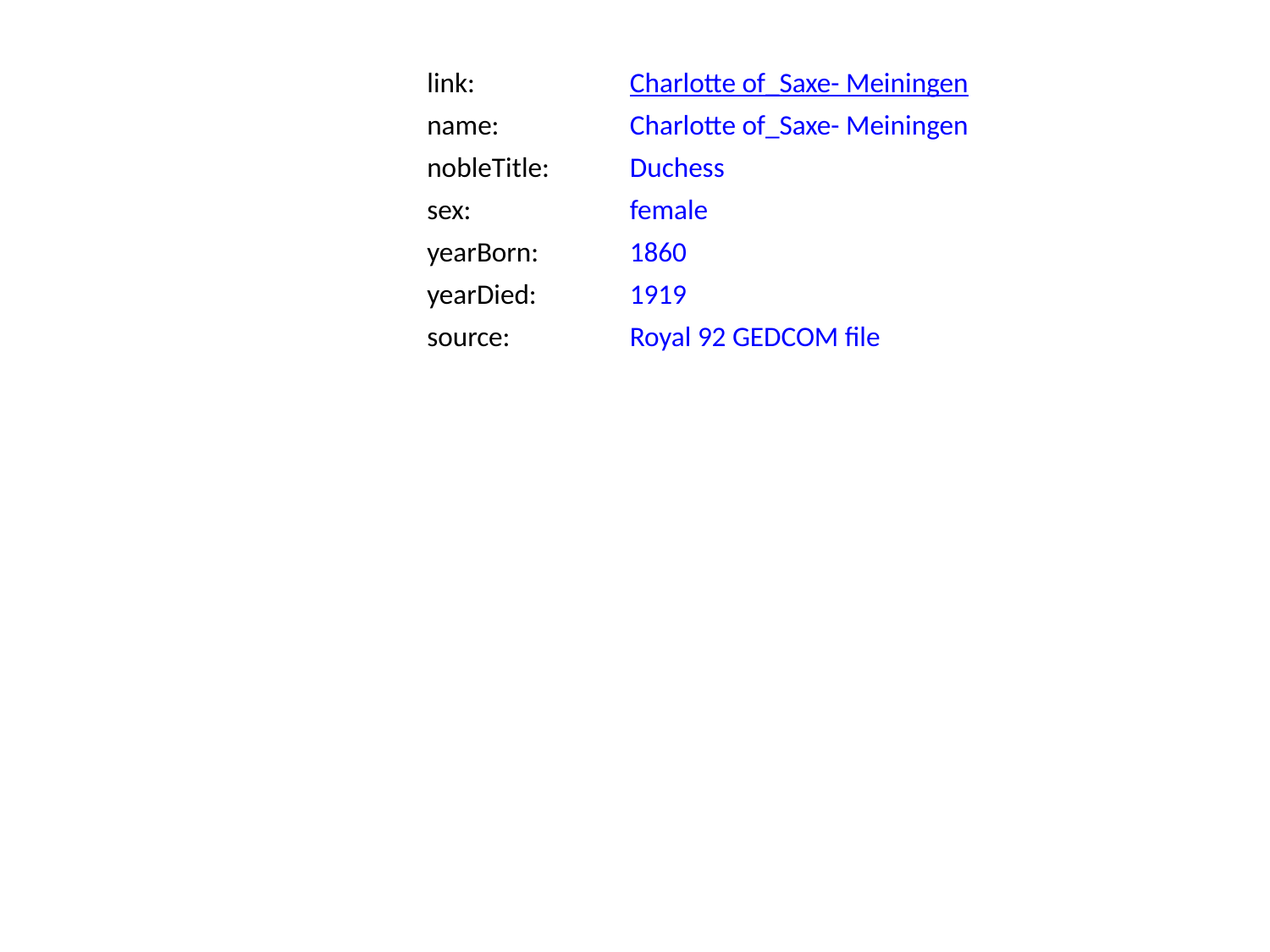

link:

Charlotte of_Saxe- Meiningen

name:

Charlotte of_Saxe- Meiningen

nobleTitle:

Duchess

sex:

female

yearBorn:

1860

yearDied:

1919

source:

Royal 92 GEDCOM file